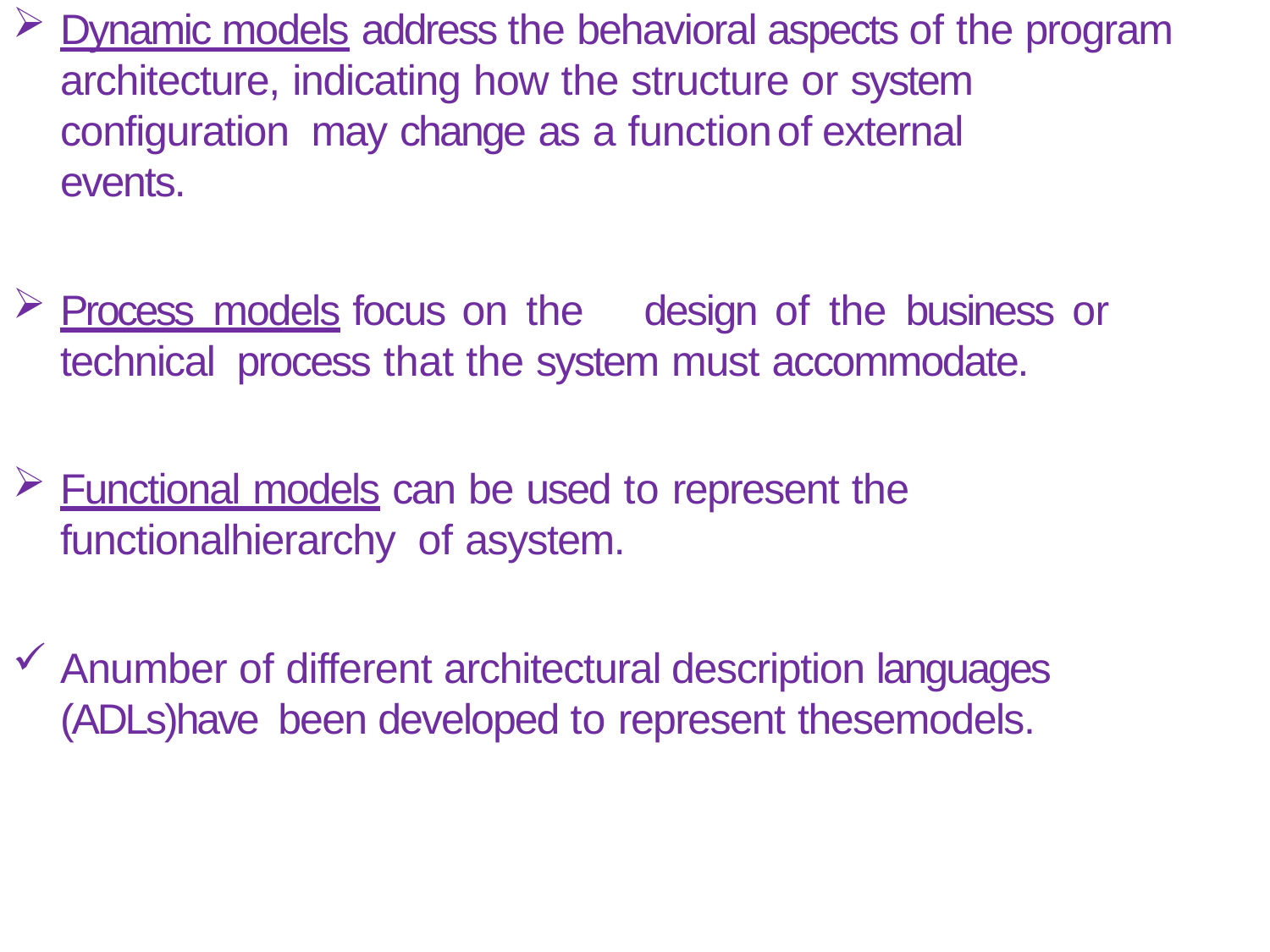

Dynamic models address the behavioral aspects of the program  architecture, indicating how the structure or system configuration  may change as a function	of	external	events.

Process  models focus on the	design	of	the	business	or technical  process that the system must accommodate.

Functional models can be used to represent the functionalhierarchy  of asystem.

Anumber of different architectural description languages (ADLs)have  been developed to represent thesemodels.